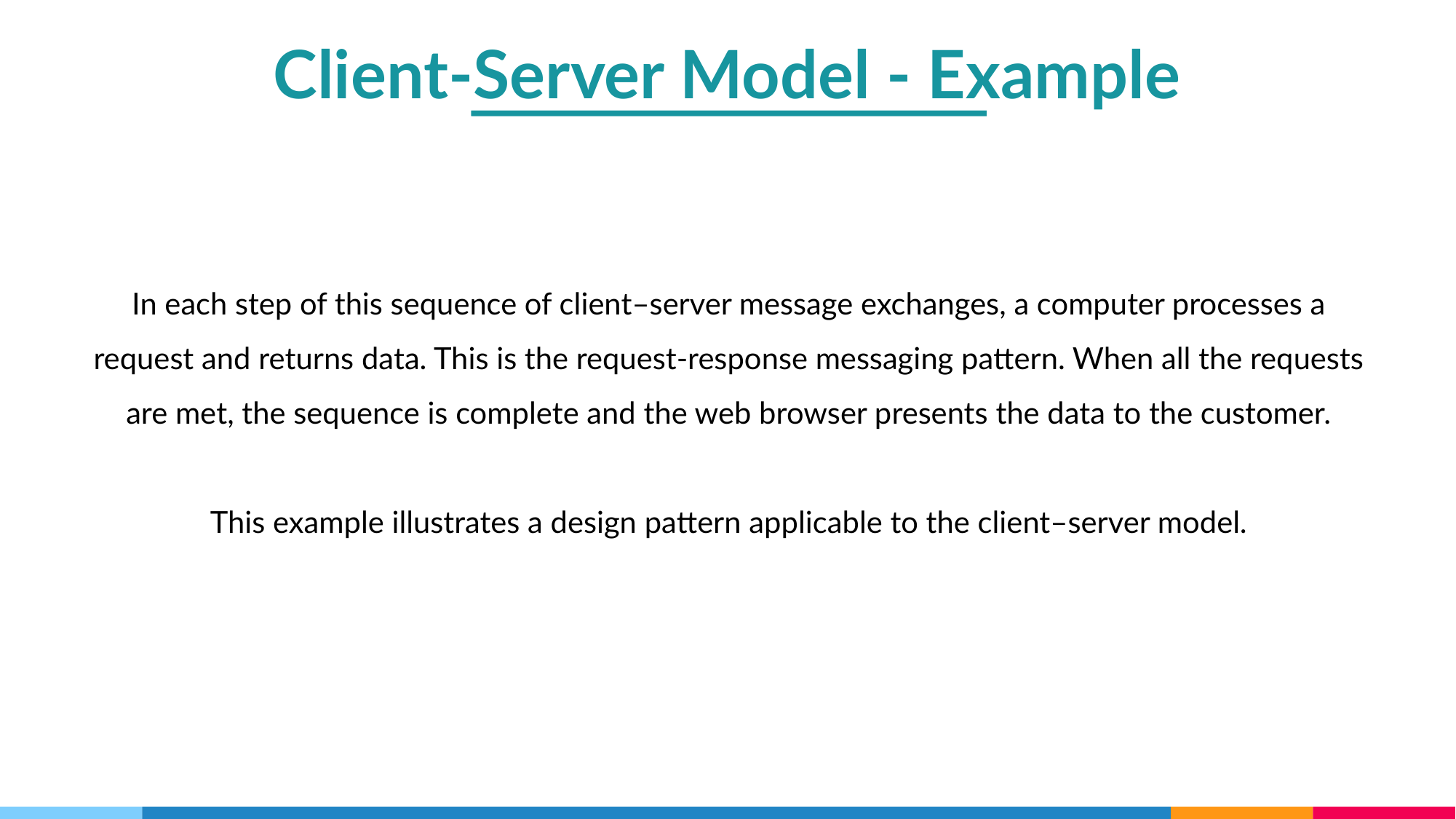

Client-Server Model - Example

In each step of this sequence of client–server message exchanges, a computer processes a request and returns data. This is the request-response messaging pattern. When all the requests are met, the sequence is complete and the web browser presents the data to the customer.

This example illustrates a design pattern applicable to the client–server model.